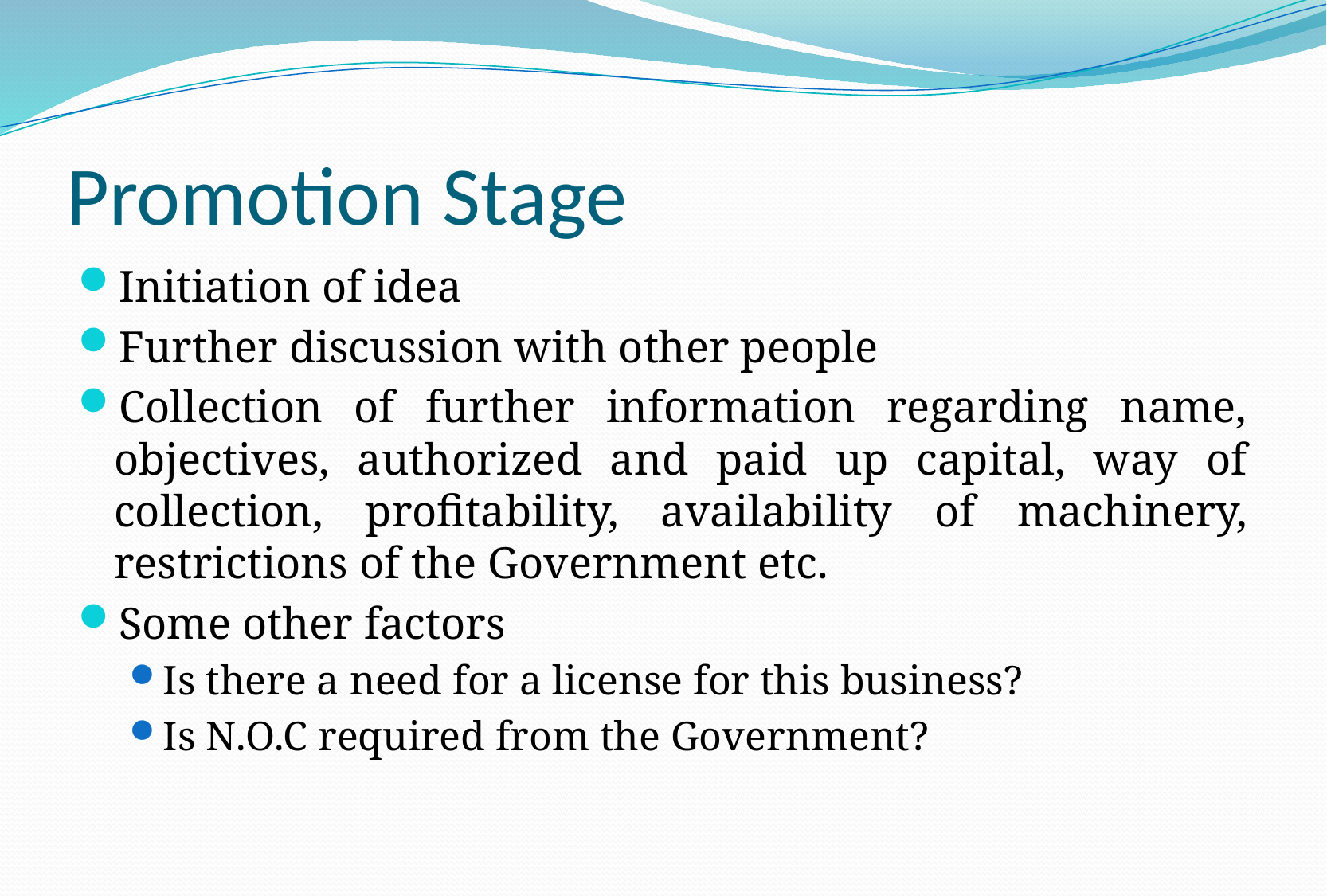

# Promotion Stage
Initiation of idea
Further discussion with other people
Collection of further information regarding name, objectives, authorized and paid up capital, way of collection, profitability, availability of machinery, restrictions of the Government etc.
Some other factors
Is there a need for a license for this business?
Is N.O.C required from the Government?